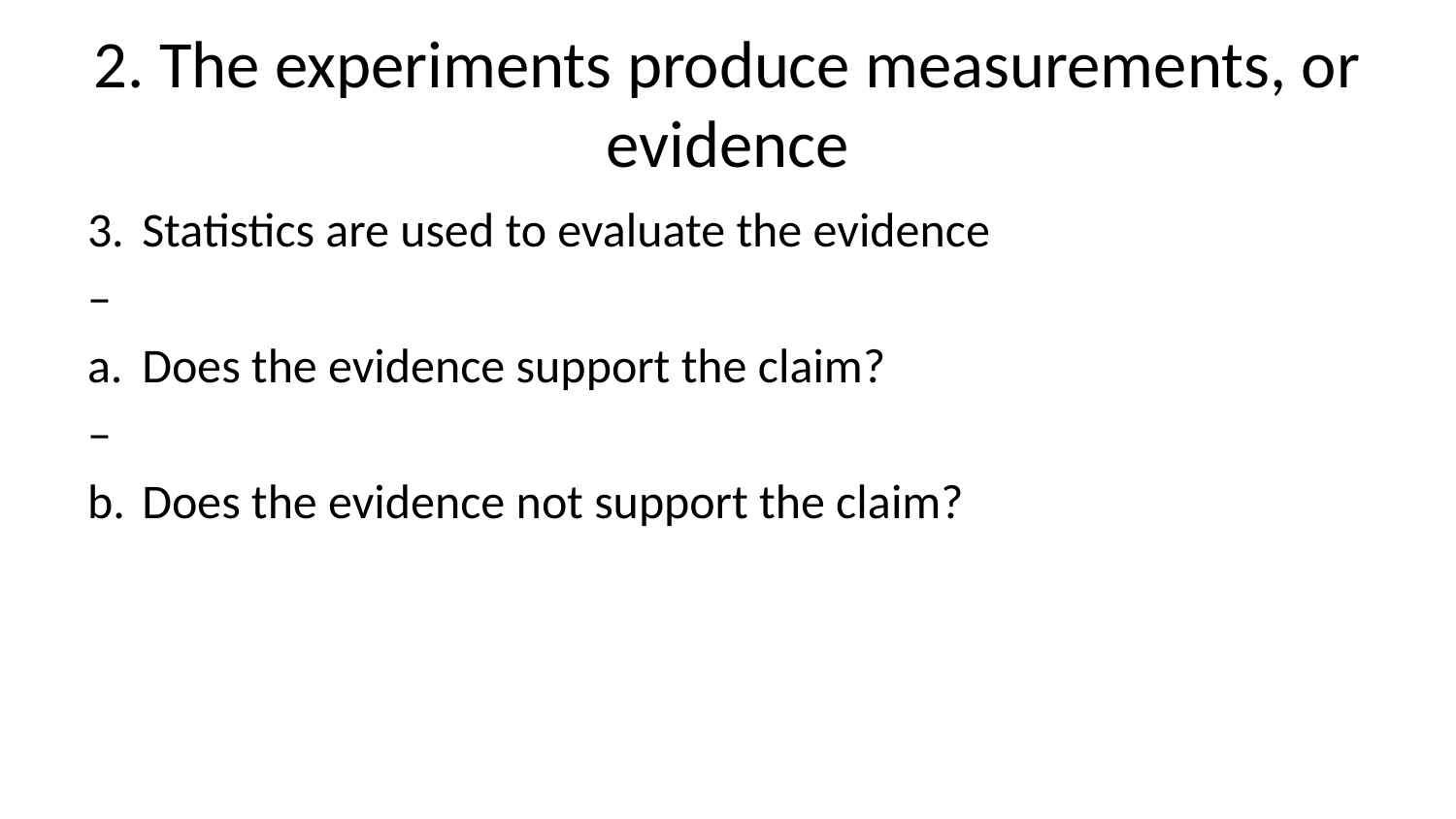

# 2. The experiments produce measurements, or evidence
Statistics are used to evaluate the evidence
–
Does the evidence support the claim?
–
Does the evidence not support the claim?